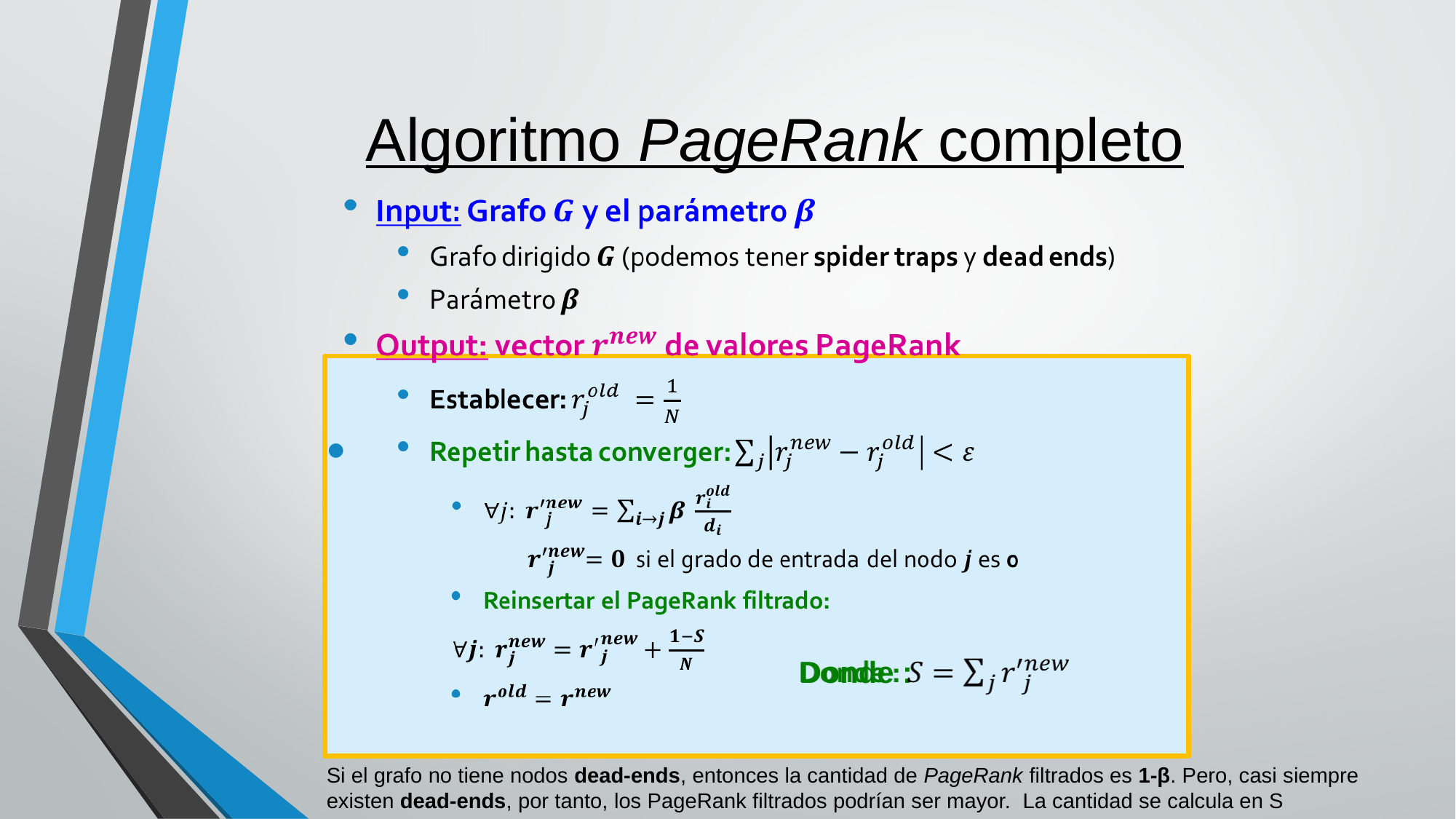

Algoritmo PageRank completo

Donde :

Si el grafo no tiene nodos dead-ends, entonces la cantidad de PageRank filtrados es 1-β. Pero, casi siempre existen dead-ends, por tanto, los PageRank filtrados podrían ser mayor.  La cantidad se calcula en S